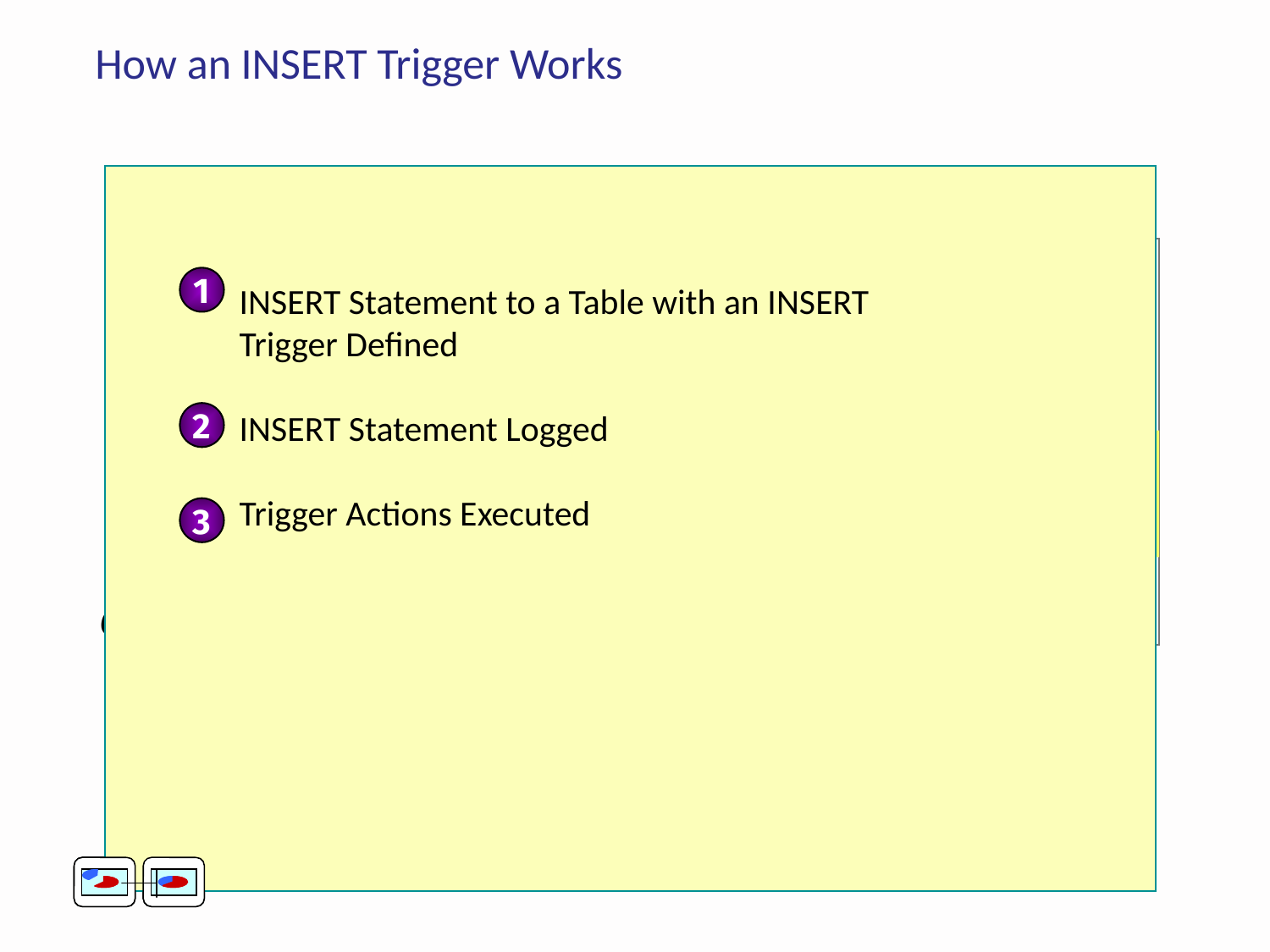

# How an INSERT Trigger Works

TRIGGER Actions Execute
Trigger Code:
USE Northwind
CREATE TRIGGER OrdDet_Insert
ON [Order Details]
FOR INSERT
AS
UPDATE P SET
UnitsInStock = (P.UnitsInStock – I.Quantity)
FROM Products AS P INNER JOIN Inserted AS I
ON P.ProductID = I.ProductID
Order Details
OrderID
ProductID
UnitPrice
Quantity
Discount

10522
10523
10524

10
41
7
31.00
9.65
30.00
7
9
24

0.2
0.15
0.0
10523
2
  19.00
 5
   0.2

1
INSERT Statement to a Table with an INSERT
Trigger Defined

INSERT Statement Logged

Trigger Actions Executed
2
3
INSERT statement to a table with an INSERT Trigger Defined
INSERT [Order Details] VALUES
(10525, 2, 19.00, 5, 0.2)
Order Details
OrderID
ProductID
UnitPrice
Quantity
Discount

UPDATE P SET
UnitsInStock = (P.UnitsInStock – I.Quantity)
FROM Products AS P INNER JOIN Inserted AS I
ON P.ProductID = I.ProductID

10522
10523
10524

10
41
7
31.00
9.65
30.00
7
9
24

0.2
0.15
0.0

Insert statement logged
inserted
10523
2
19.00
5
0.2
10523
2
  19.00
 5
   0.2
Products
ProductID
UnitsInStock
…
…
1
2
3
4

15
10
65
20

2
15